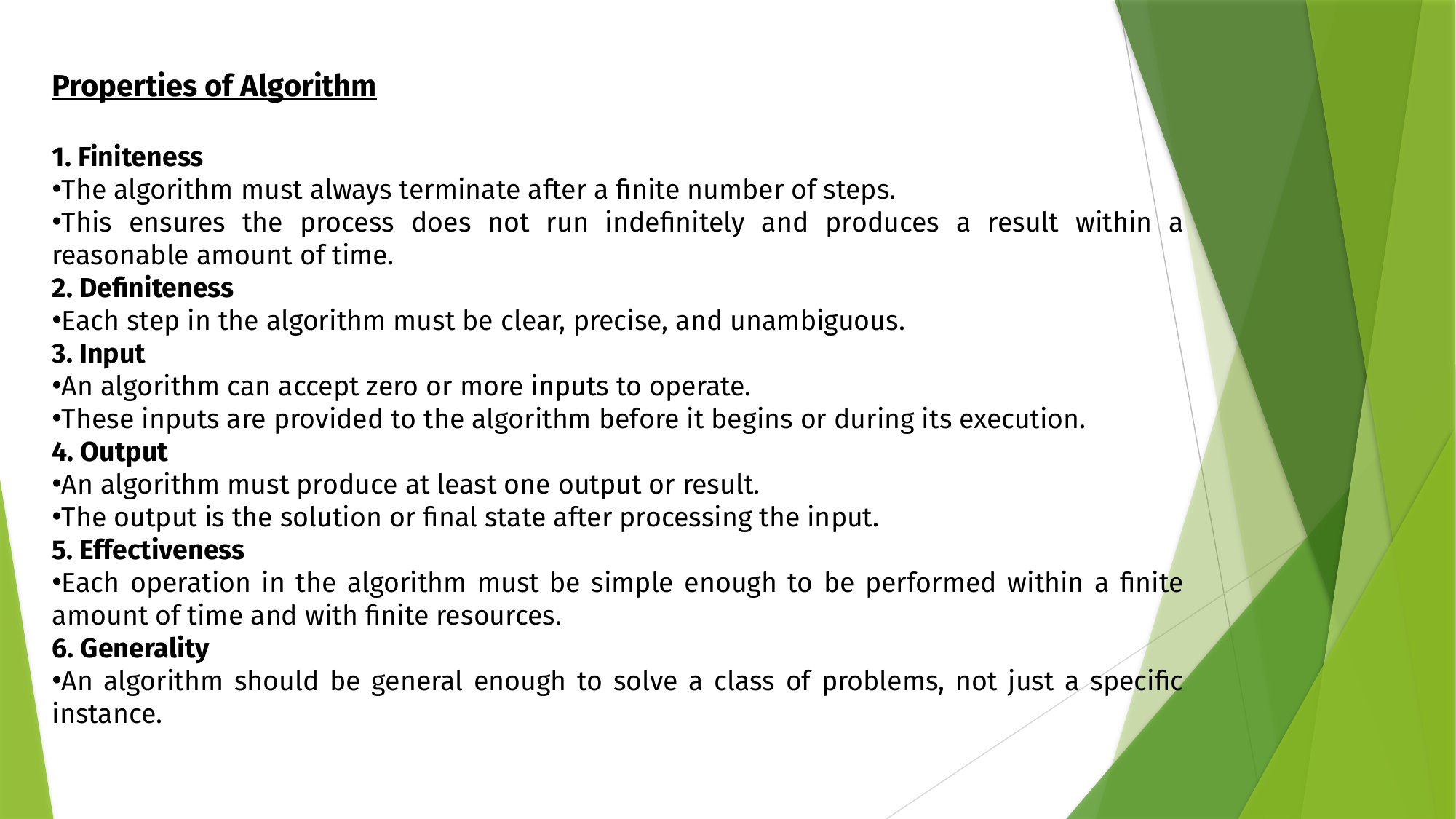

Properties of Algorithm

1. Finiteness
The algorithm must always terminate after a finite number of steps.
This ensures the process does not run indefinitely and produces a result within a reasonable amount of time.
2. Definiteness
Each step in the algorithm must be clear, precise, and unambiguous.
3. Input
An algorithm can accept zero or more inputs to operate.
These inputs are provided to the algorithm before it begins or during its execution.
4. Output
An algorithm must produce at least one output or result.
The output is the solution or final state after processing the input.
5. Effectiveness
Each operation in the algorithm must be simple enough to be performed within a finite amount of time and with finite resources.
6. Generality
An algorithm should be general enough to solve a class of problems, not just a specific instance.